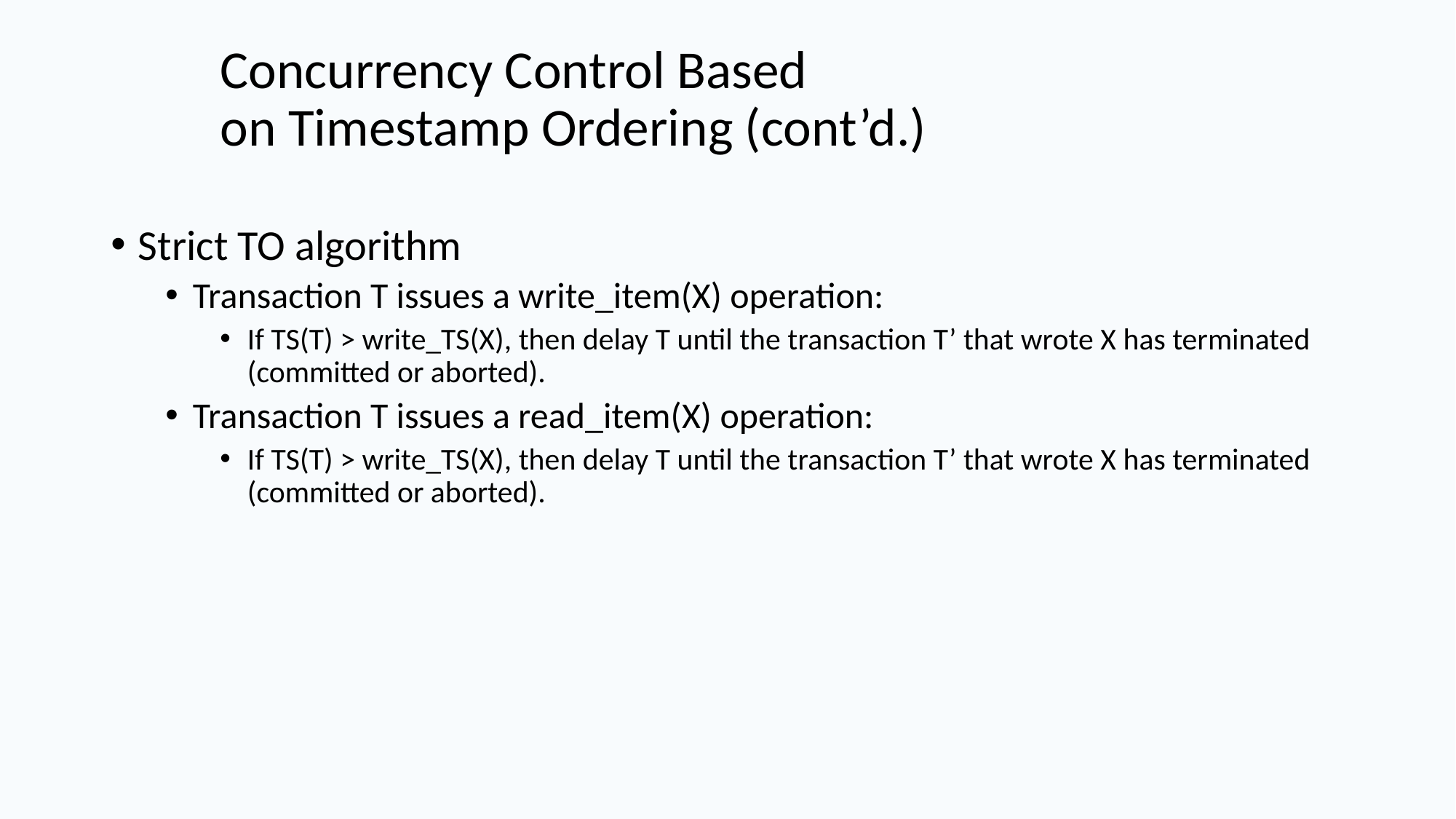

# Concurrency Control Based on Timestamp Ordering (cont’d.)
Strict TO algorithm
Transaction T issues a write_item(X) operation:
If TS(T) > write_TS(X), then delay T until the transaction T’ that wrote X has terminated (committed or aborted).
Transaction T issues a read_item(X) operation:
If TS(T) > write_TS(X), then delay T until the transaction T’ that wrote X has terminated (committed or aborted).